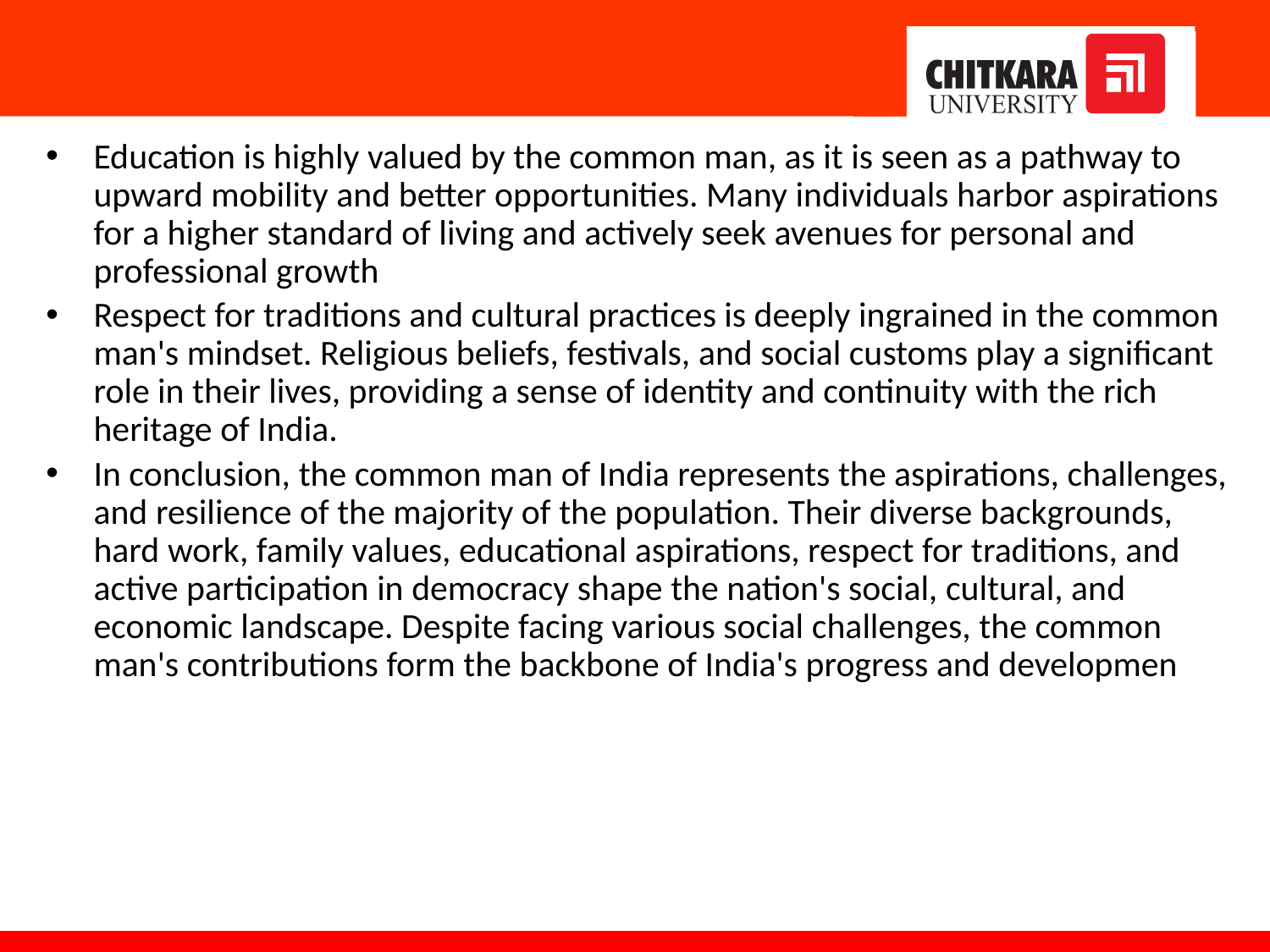

Education is highly valued by the common man, as it is seen as a pathway to upward mobility and better opportunities. Many individuals harbor aspirations for a higher standard of living and actively seek avenues for personal and professional growth
Respect for traditions and cultural practices is deeply ingrained in the common man's mindset. Religious beliefs, festivals, and social customs play a significant role in their lives, providing a sense of identity and continuity with the rich heritage of India.
In conclusion, the common man of India represents the aspirations, challenges, and resilience of the majority of the population. Their diverse backgrounds, hard work, family values, educational aspirations, respect for traditions, and active participation in democracy shape the nation's social, cultural, and economic landscape. Despite facing various social challenges, the common man's contributions form the backbone of India's progress and developmen
11